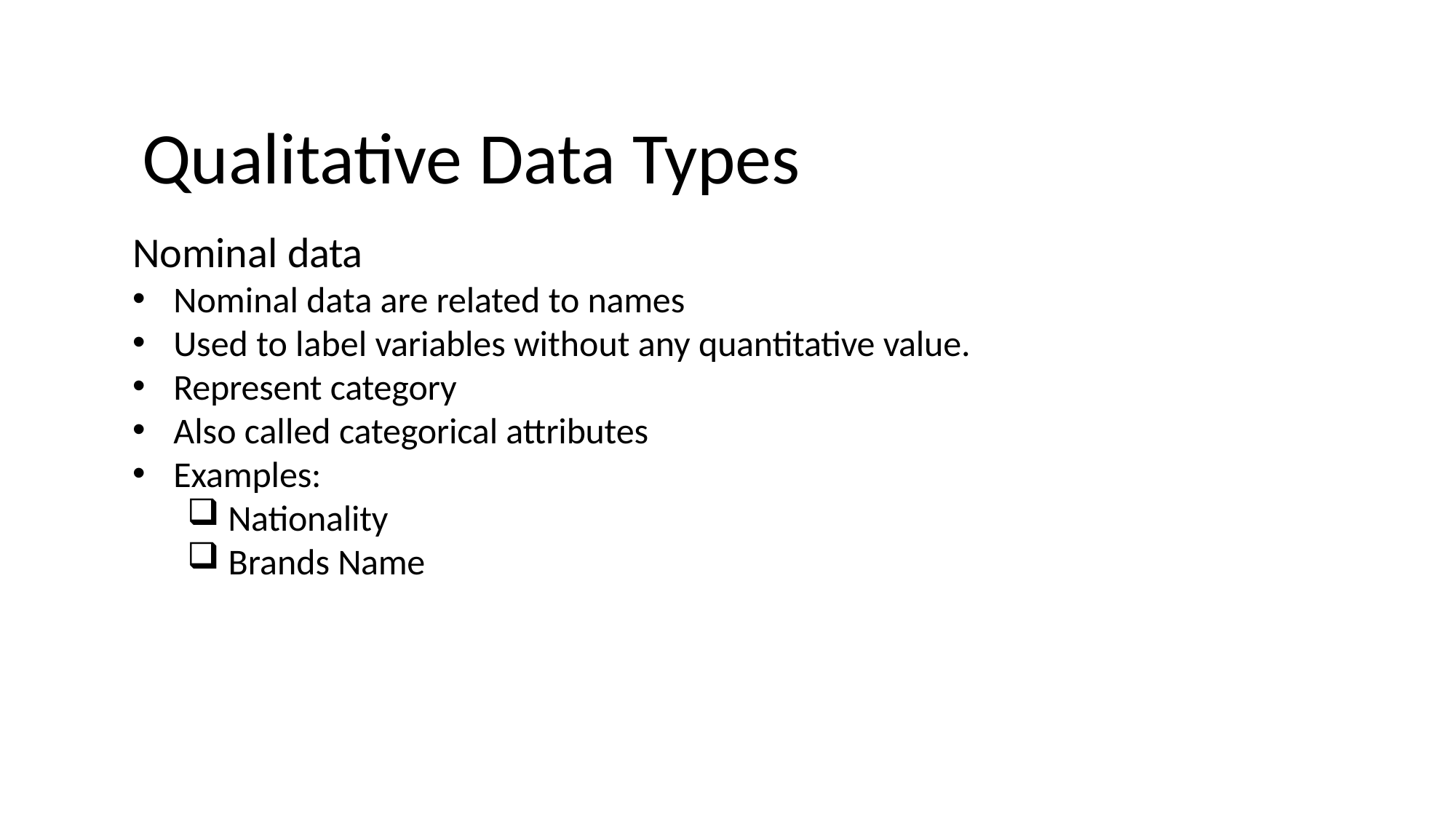

# Qualitative Data Types
Nominal data
Nominal data are related to names
Used to label variables without any quantitative value.
Represent category
Also called categorical attributes
Examples:
Nationality
Brands Name